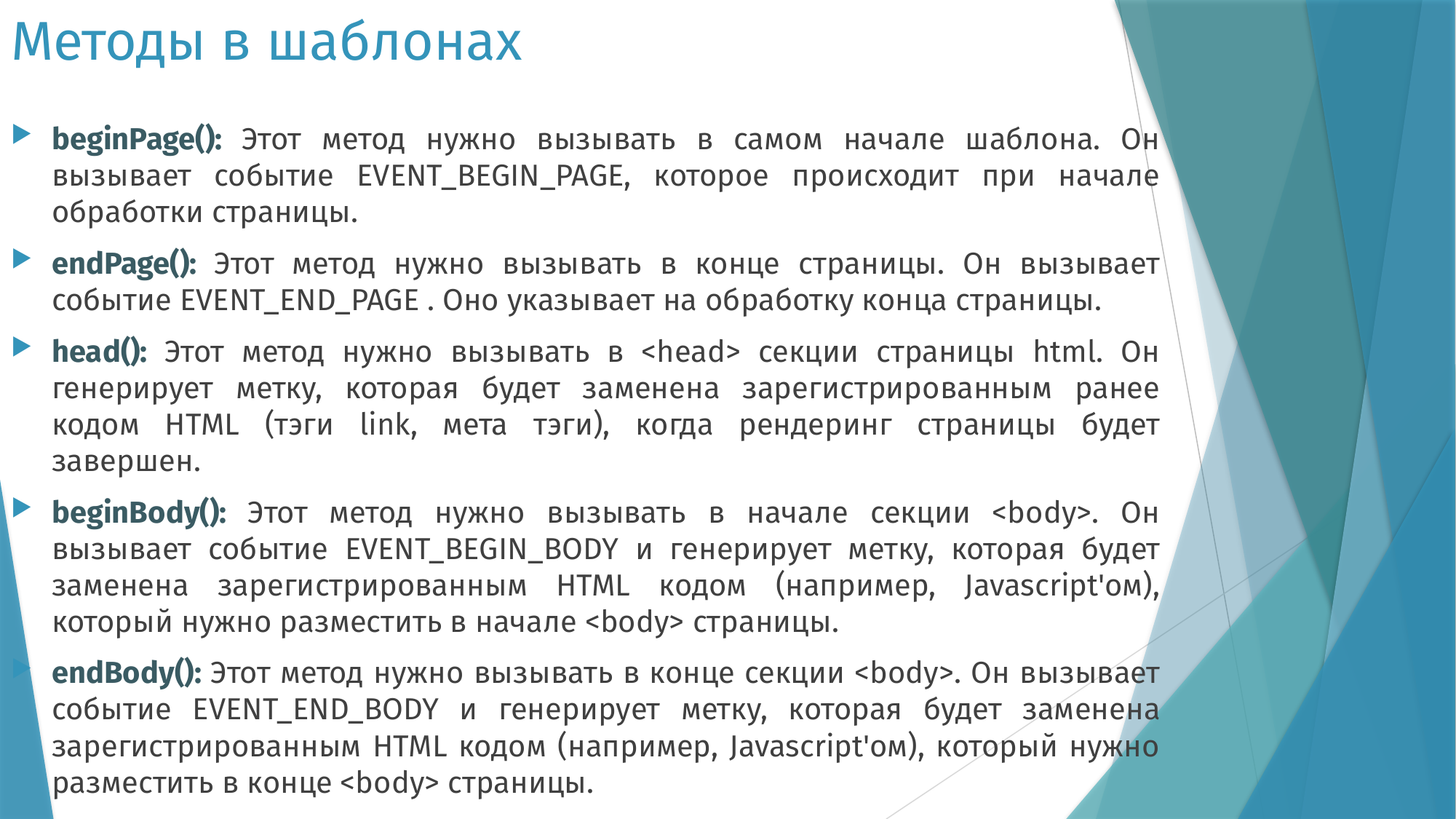

# Методы в шаблонах
beginPage(): Этот метод нужно вызывать в самом начале шаблона. Он вызывает событие EVENT_BEGIN_PAGE, которое происходит при начале обработки страницы.
endPage(): Этот метод нужно вызывать в конце страницы. Он вызывает событие EVENT_END_PAGE . Оно указывает на обработку конца страницы.
head(): Этот метод нужно вызывать в <head> секции страницы html. Он генерирует метку, которая будет заменена зарегистрированным ранее кодом HTML (тэги link, мета тэги), когда рендеринг страницы будет завершен.
beginBody(): Этот метод нужно вызывать в начале секции <body>. Он вызывает событие EVENT_BEGIN_BODY и генерирует метку, которая будет заменена зарегистрированным HTML кодом (например, Javascript'ом), который нужно разместить в начале <body> страницы.
endBody(): Этот метод нужно вызывать в конце секции <body>. Он вызывает событие EVENT_END_BODY и генерирует метку, которая будет заменена зарегистрированным HTML кодом (например, Javascript'ом), который нужно разместить в конце <body> страницы.